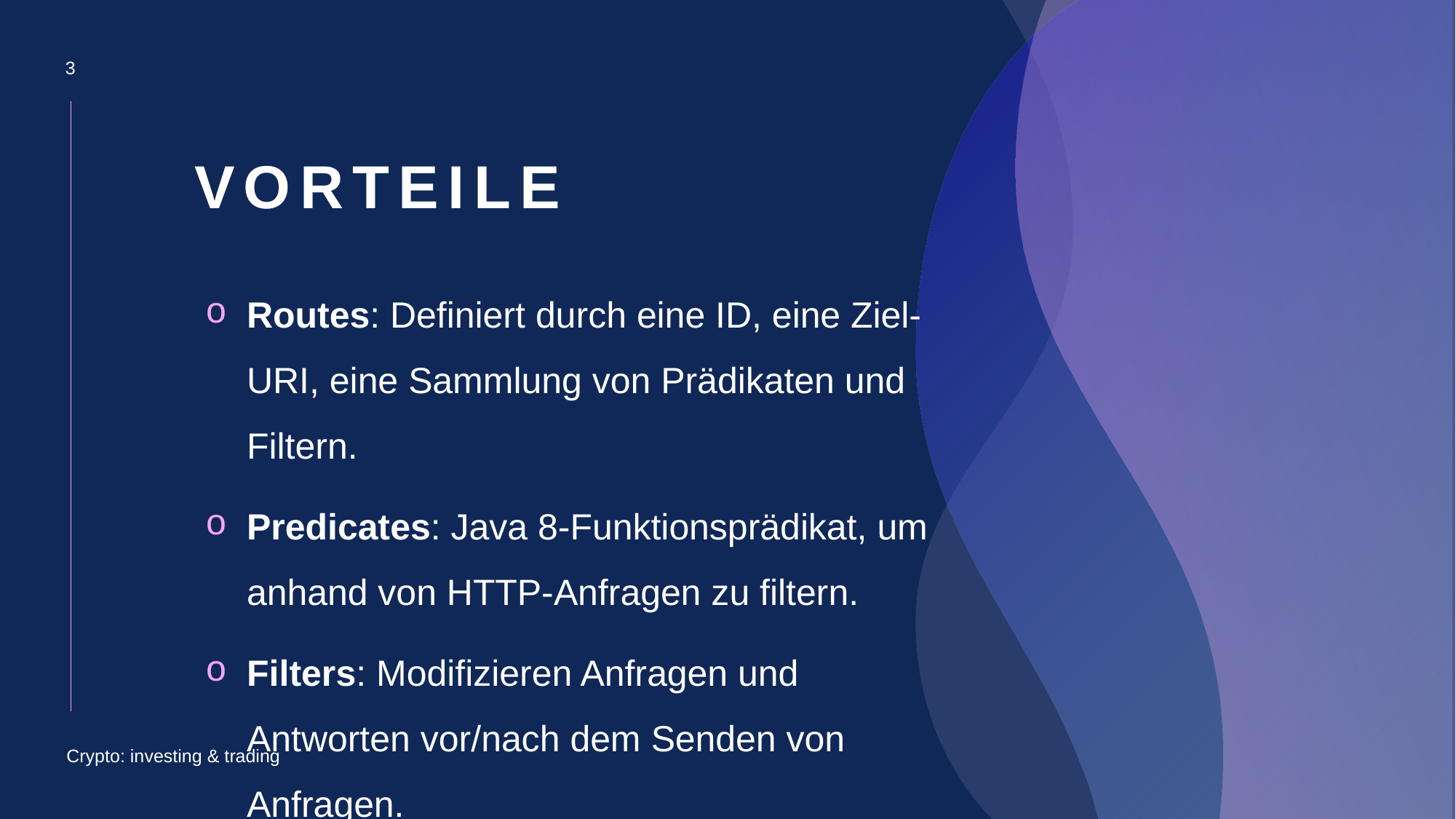

3
# Vorteile
Routes: Definiert durch eine ID, eine Ziel-URI, eine Sammlung von Prädikaten und Filtern.
Predicates: Java 8-Funktionsprädikat, um anhand von HTTP-Anfragen zu filtern.
Filters: Modifizieren Anfragen und Antworten vor/nach dem Senden von Anfragen.

Crypto: investing & trading